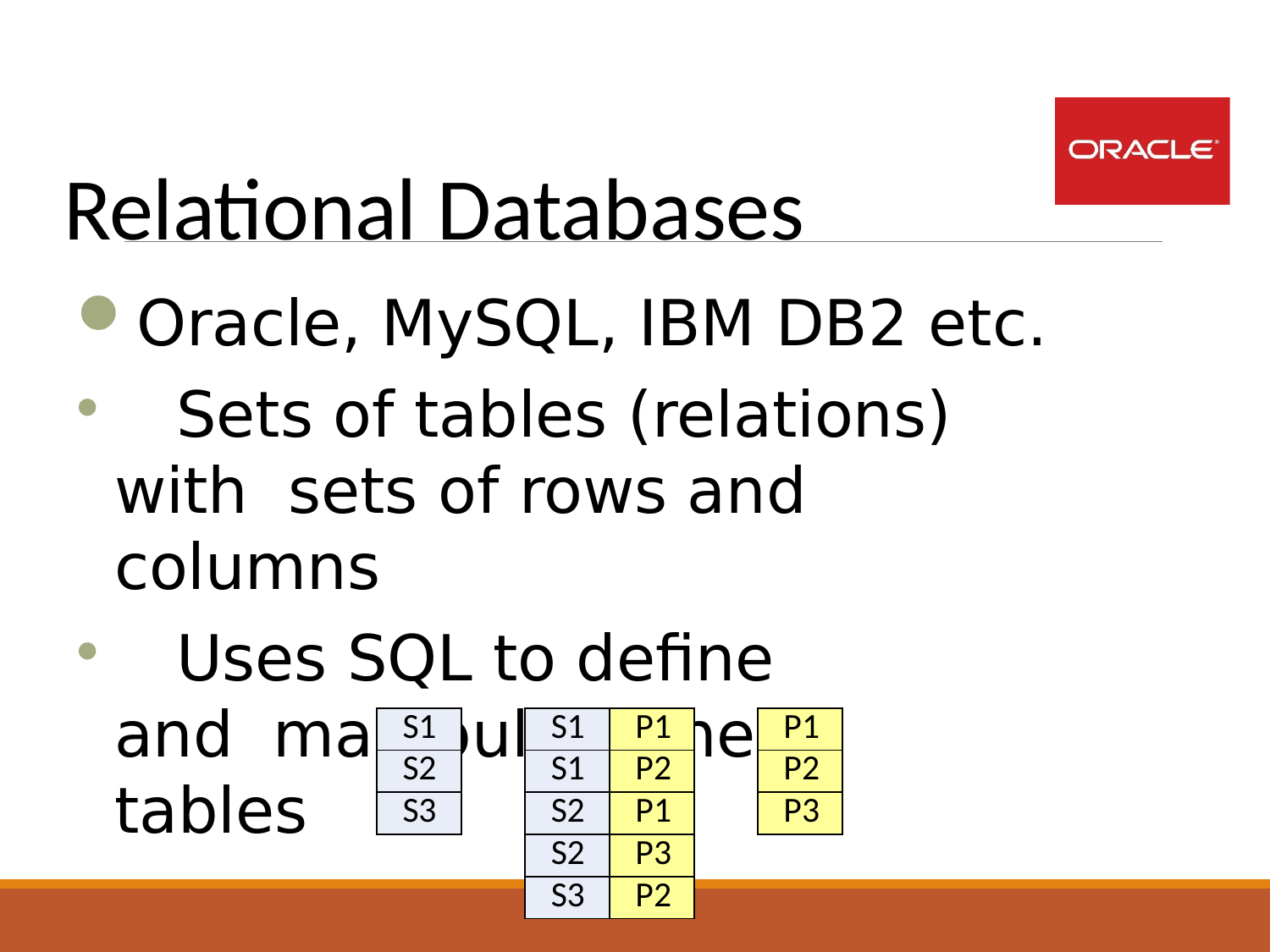

# Relational Databases
Oracle, MySQL, IBM DB2 etc.
	Sets of tables (relations) with  sets of rows and columns
	Uses SQL to define and  manipulate the tables
| S1 |
| --- |
| S2 |
| S3 |
| S1 | P1 |
| --- | --- |
| S1 | P2 |
| S2 | P1 |
| S2 | P3 |
| S3 | P2 |
| P1 |
| --- |
| P2 |
| P3 |